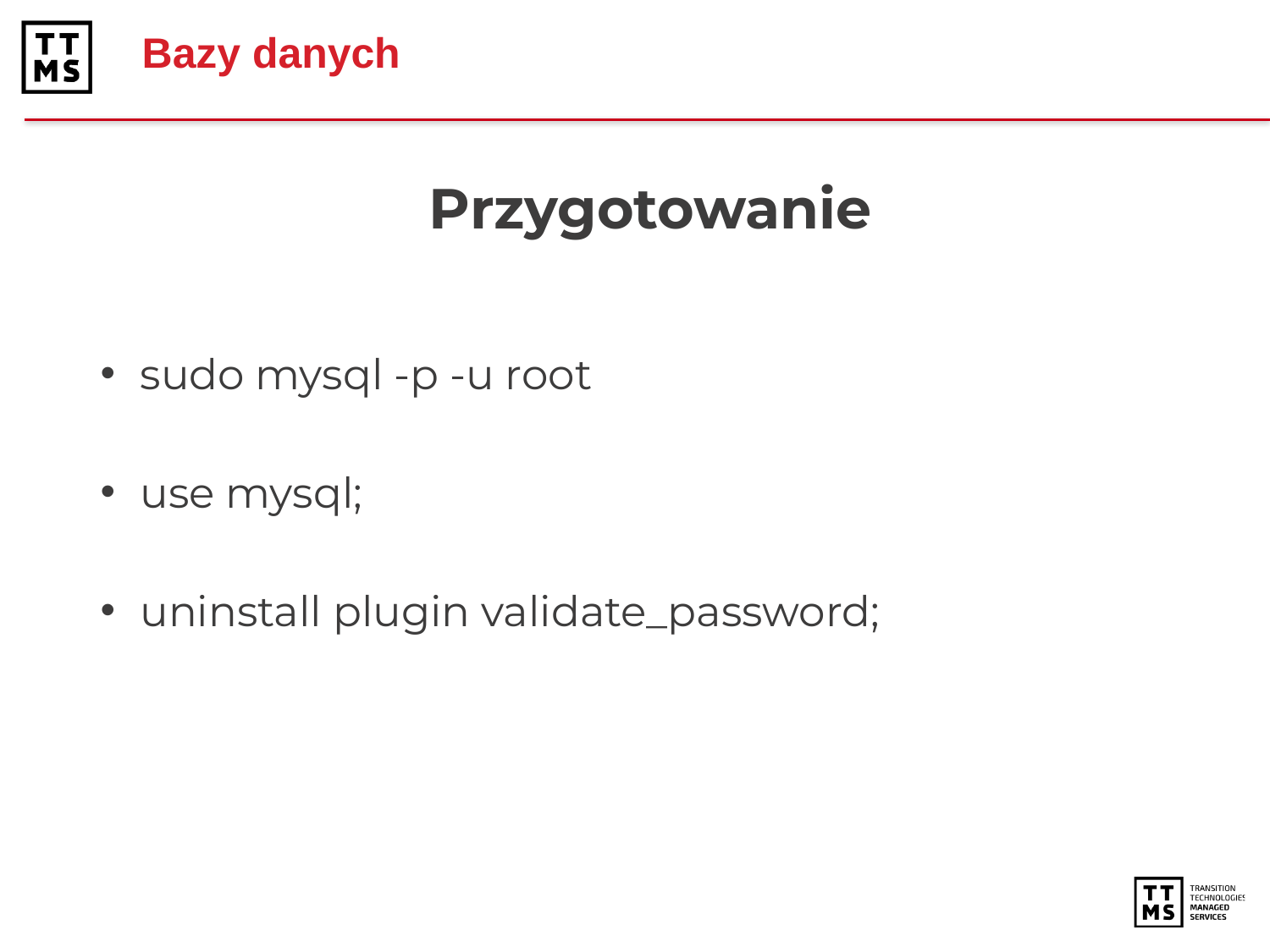

# Bazy danych
Przygotowanie

sudo mysql -p -u root

use mysql;

uninstall plugin validate_password;